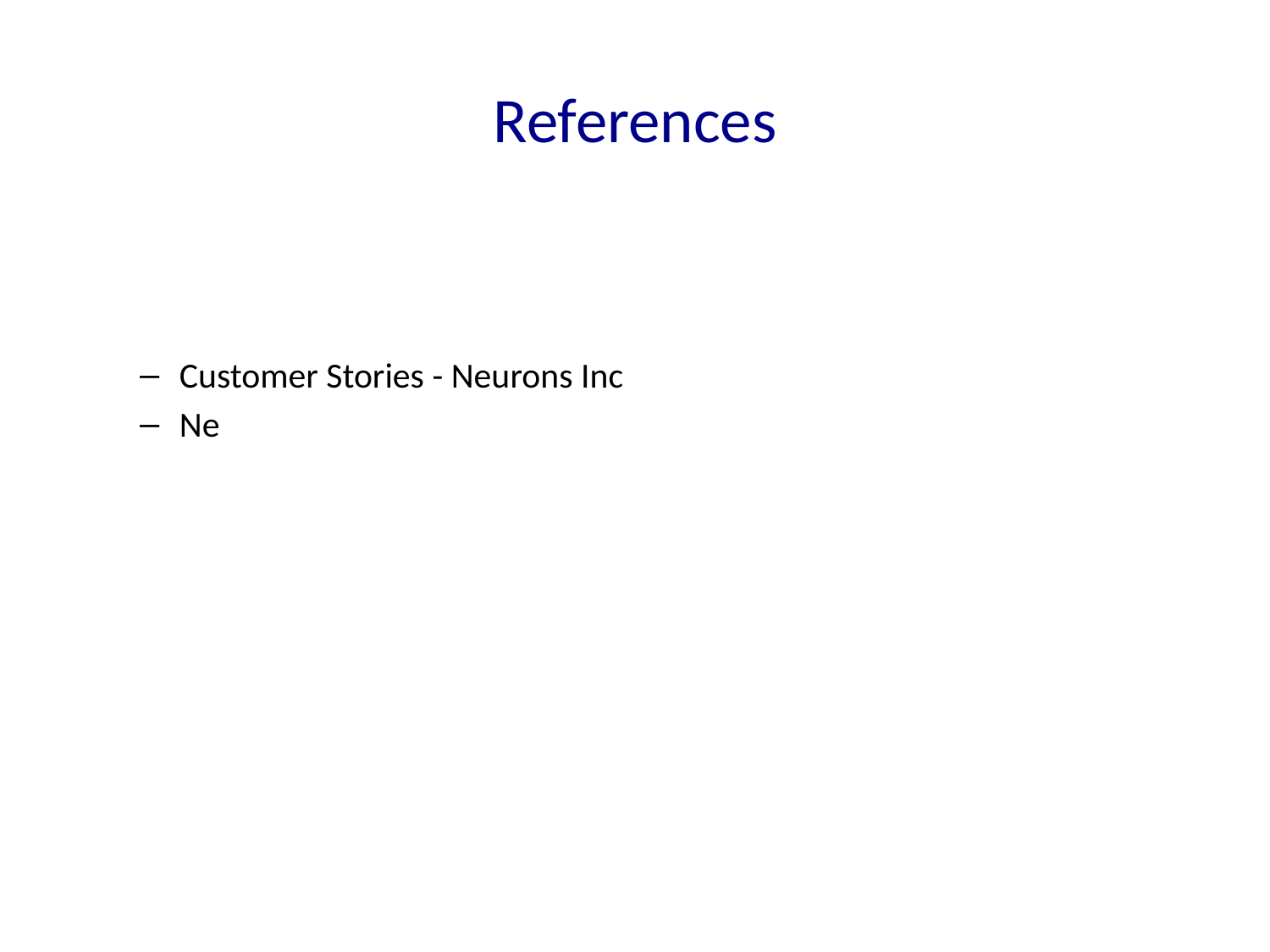

# References

Customer Stories - Neurons Inc
Ne